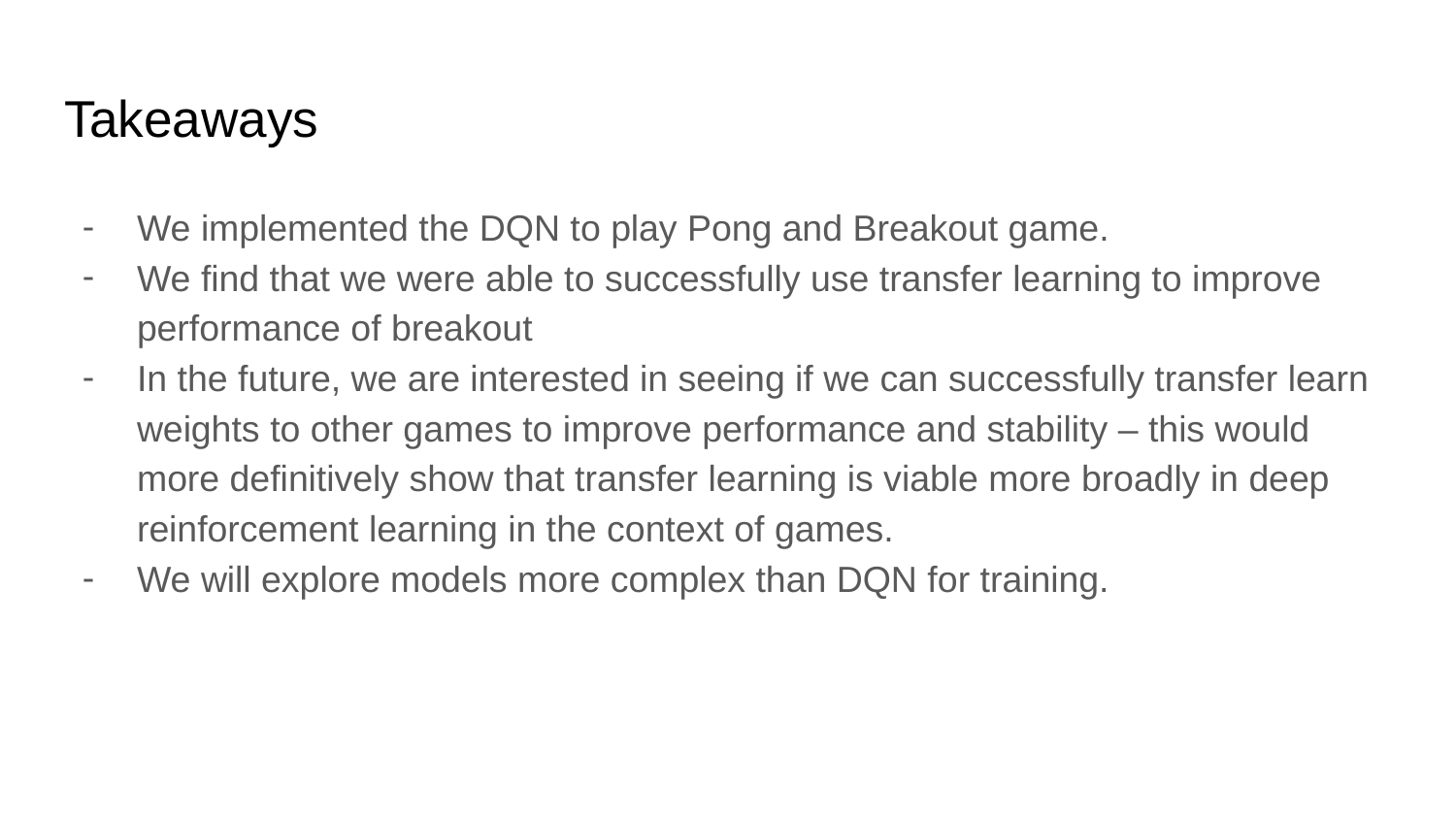

# Takeaways
We implemented the DQN to play Pong and Breakout game.
We find that we were able to successfully use transfer learning to improve performance of breakout
In the future, we are interested in seeing if we can successfully transfer learn weights to other games to improve performance and stability – this would more definitively show that transfer learning is viable more broadly in deep reinforcement learning in the context of games.
We will explore models more complex than DQN for training.